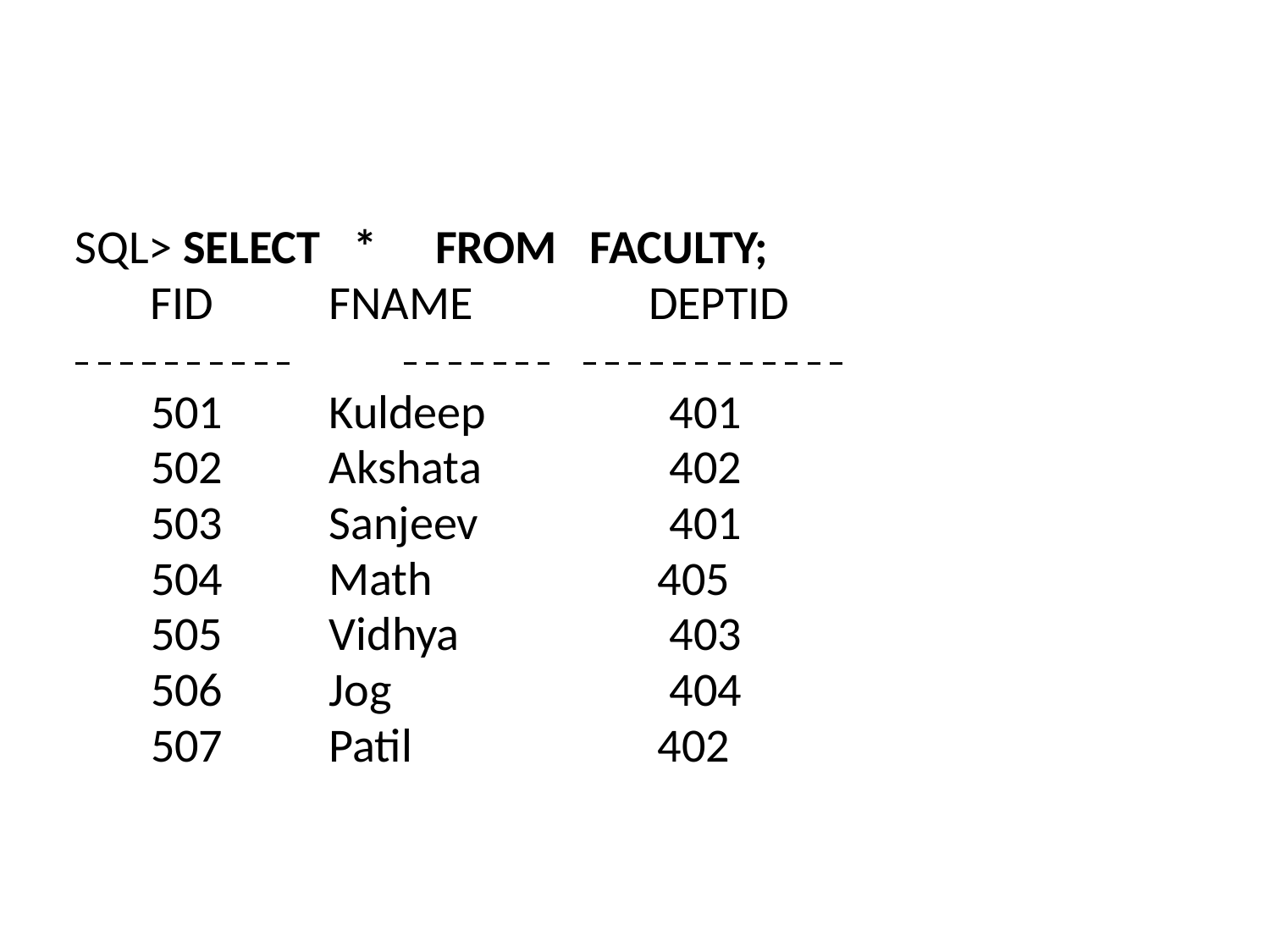

SQL> SELECT
FID
*	FROM	FACULTY;
FNAME	DEPTID

| 501 | Kuldeep | 401 |
| --- | --- | --- |
| 502 | Akshata | 402 |
| 503 | Sanjeev | 401 |
| 504 | Math | 405 |
| 505 | Vidhya | 403 |
| 506 | Jog | 404 |
| 507 | Patil | 402 |